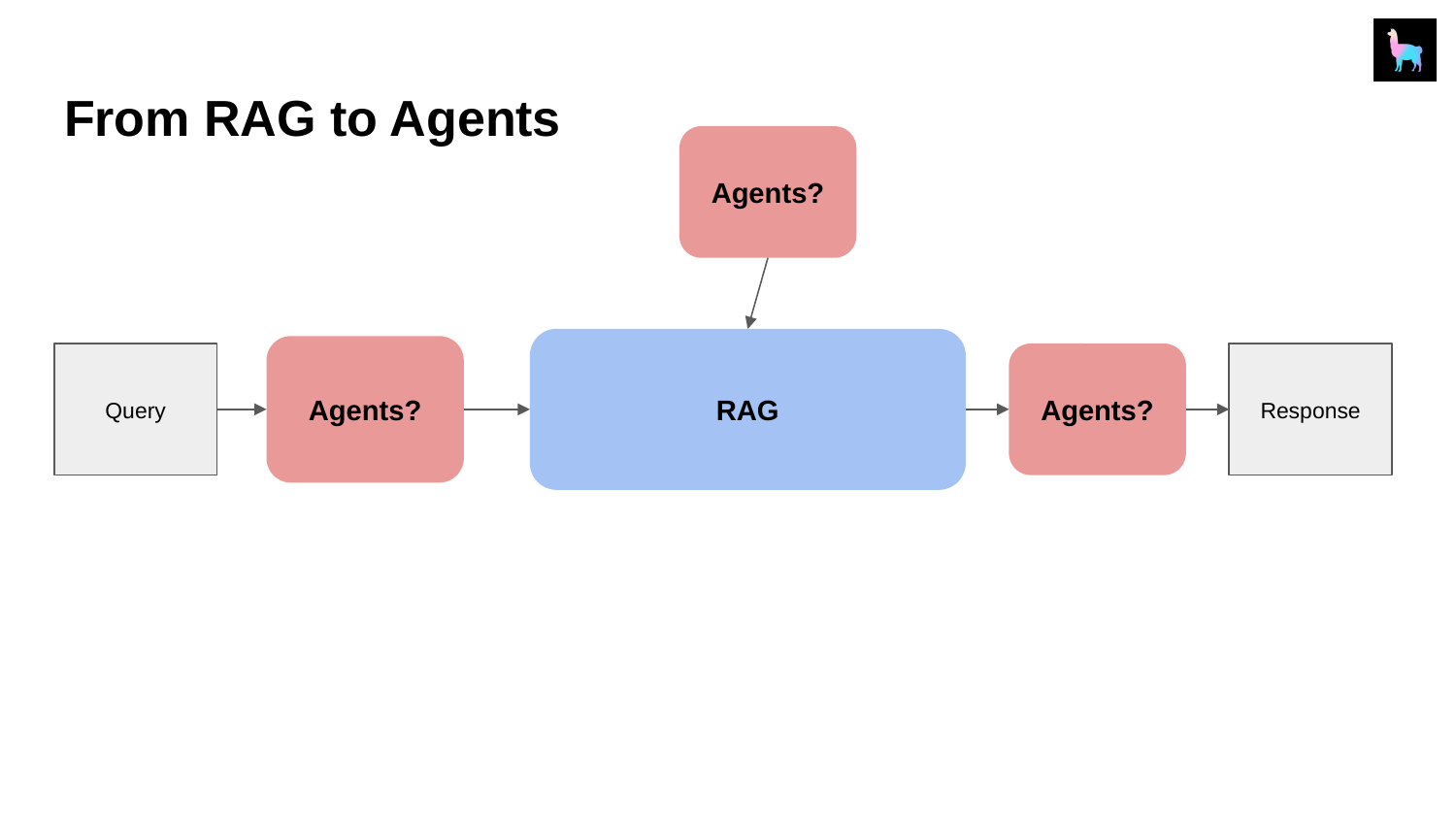

# From RAG to Agents
Agents?
RAG
Agents?
Agents?
Response
Query